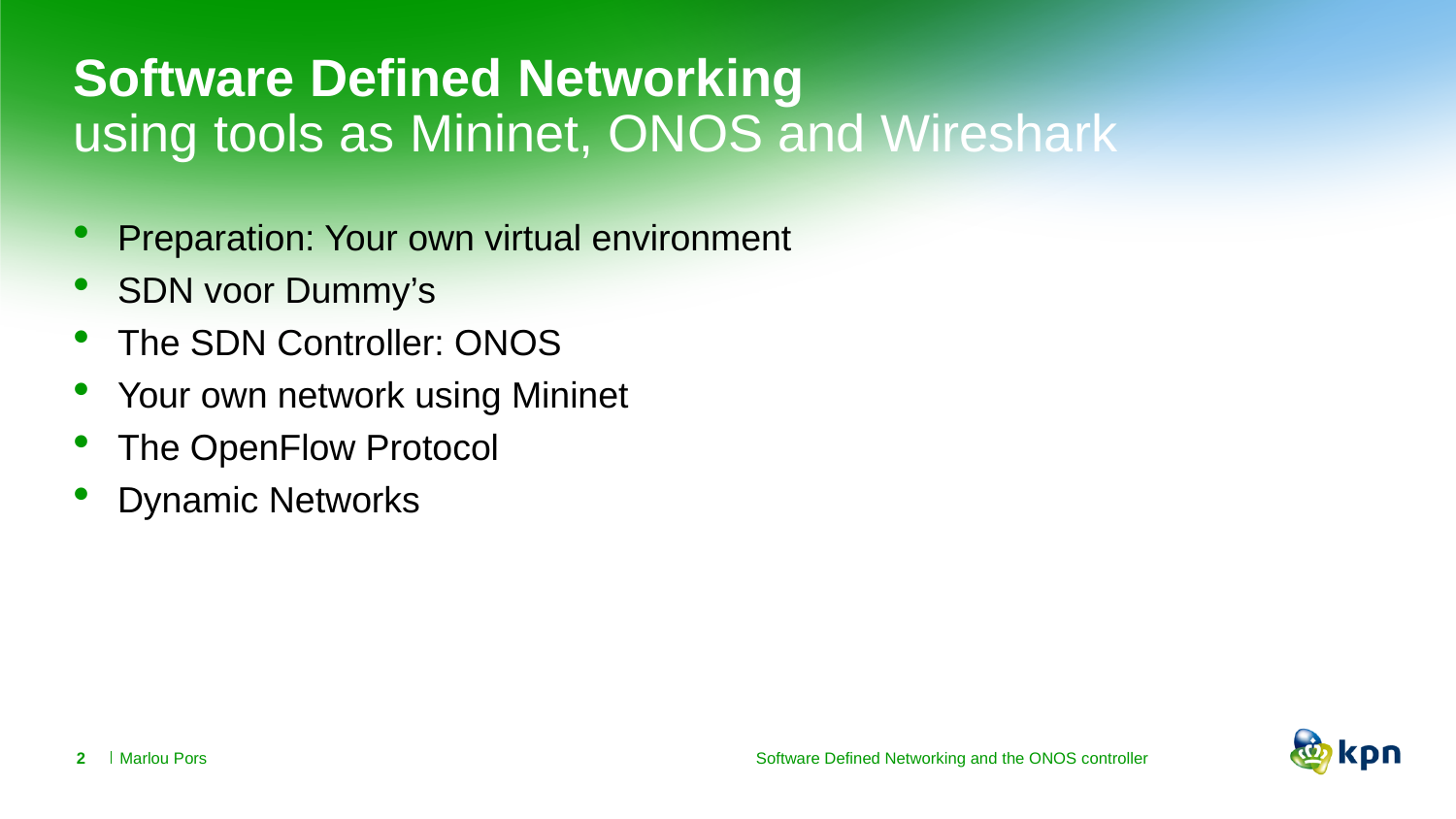

# Software Defined Networking
using tools as Mininet, ONOS and Wireshark
Preparation: Your own virtual environment
SDN voor Dummy’s
The SDN Controller: ONOS
Your own network using Mininet
The OpenFlow Protocol
Dynamic Networks
Software Defined Networking and the ONOS controller
2
Marlou Pors